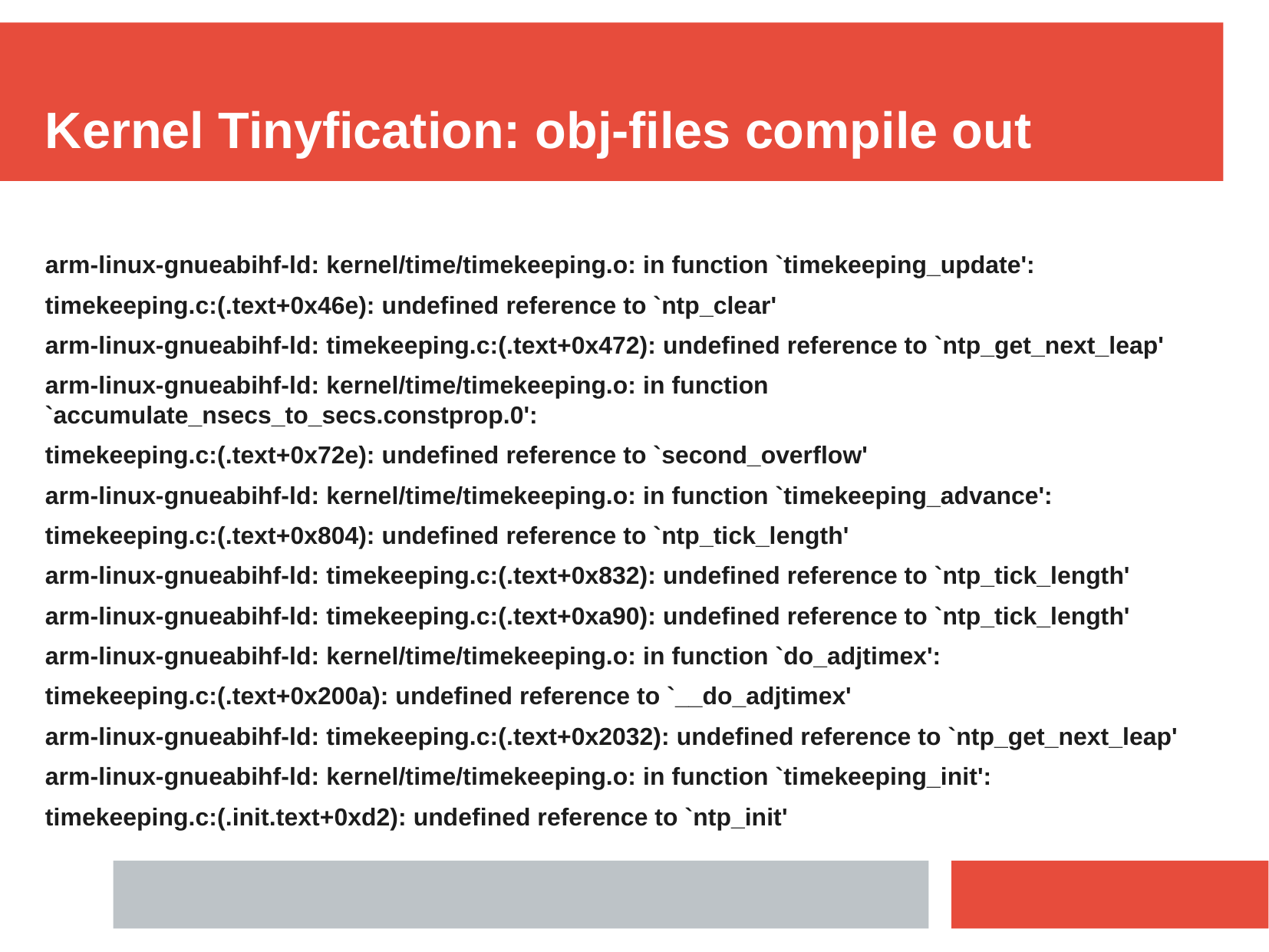

Kernel Tinyfication: obj-files compile out
arm-linux-gnueabihf-ld: kernel/time/timekeeping.o: in function `timekeeping_update':
timekeeping.c:(.text+0x46e): undefined reference to `ntp_clear'
arm-linux-gnueabihf-ld: timekeeping.c:(.text+0x472): undefined reference to `ntp_get_next_leap'
arm-linux-gnueabihf-ld: kernel/time/timekeeping.o: in function `accumulate_nsecs_to_secs.constprop.0':
timekeeping.c:(.text+0x72e): undefined reference to `second_overflow'
arm-linux-gnueabihf-ld: kernel/time/timekeeping.o: in function `timekeeping_advance':
timekeeping.c:(.text+0x804): undefined reference to `ntp_tick_length'
arm-linux-gnueabihf-ld: timekeeping.c:(.text+0x832): undefined reference to `ntp_tick_length'
arm-linux-gnueabihf-ld: timekeeping.c:(.text+0xa90): undefined reference to `ntp_tick_length'
arm-linux-gnueabihf-ld: kernel/time/timekeeping.o: in function `do_adjtimex':
timekeeping.c:(.text+0x200a): undefined reference to `__do_adjtimex'
arm-linux-gnueabihf-ld: timekeeping.c:(.text+0x2032): undefined reference to `ntp_get_next_leap'
arm-linux-gnueabihf-ld: kernel/time/timekeeping.o: in function `timekeeping_init':
timekeeping.c:(.init.text+0xd2): undefined reference to `ntp_init'